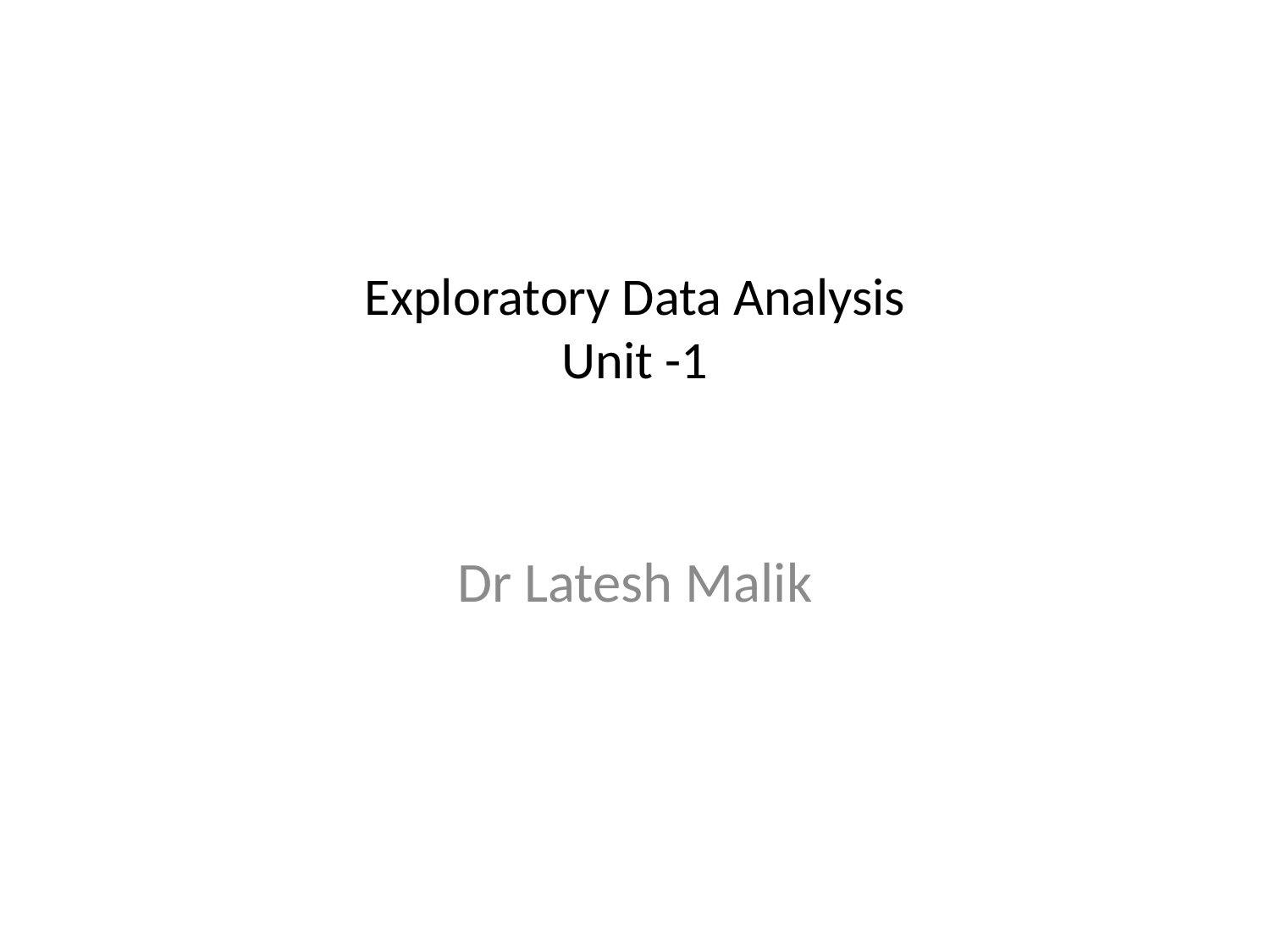

# Exploratory Data Analysis Unit -1
Dr Latesh Malik